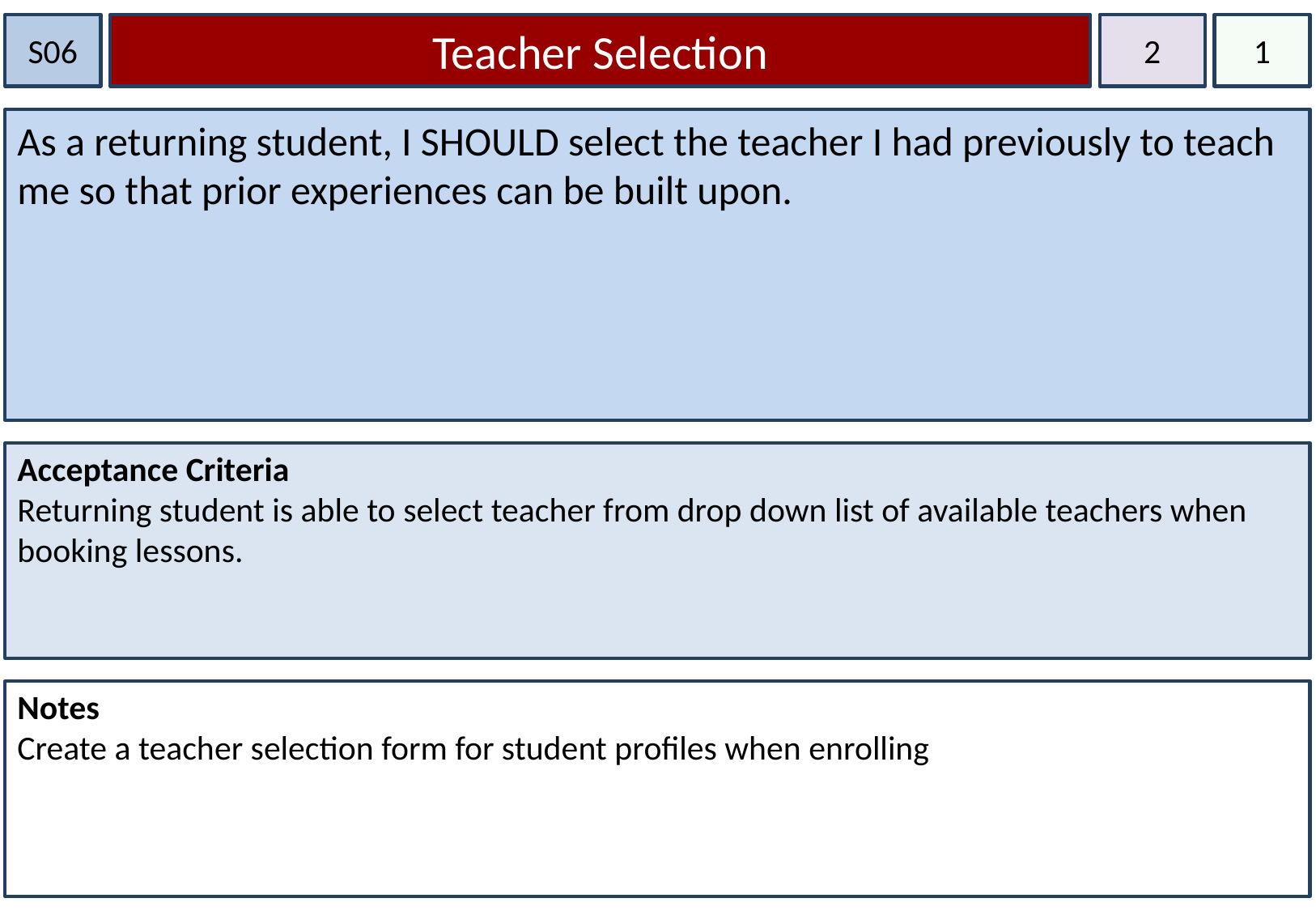

S06
Teacher Selection
2
1
As a returning student, I SHOULD select the teacher I had previously to teach me so that prior experiences can be built upon.
Acceptance Criteria
Returning student is able to select teacher from drop down list of available teachers when booking lessons.
Notes
Create a teacher selection form for student profiles when enrolling